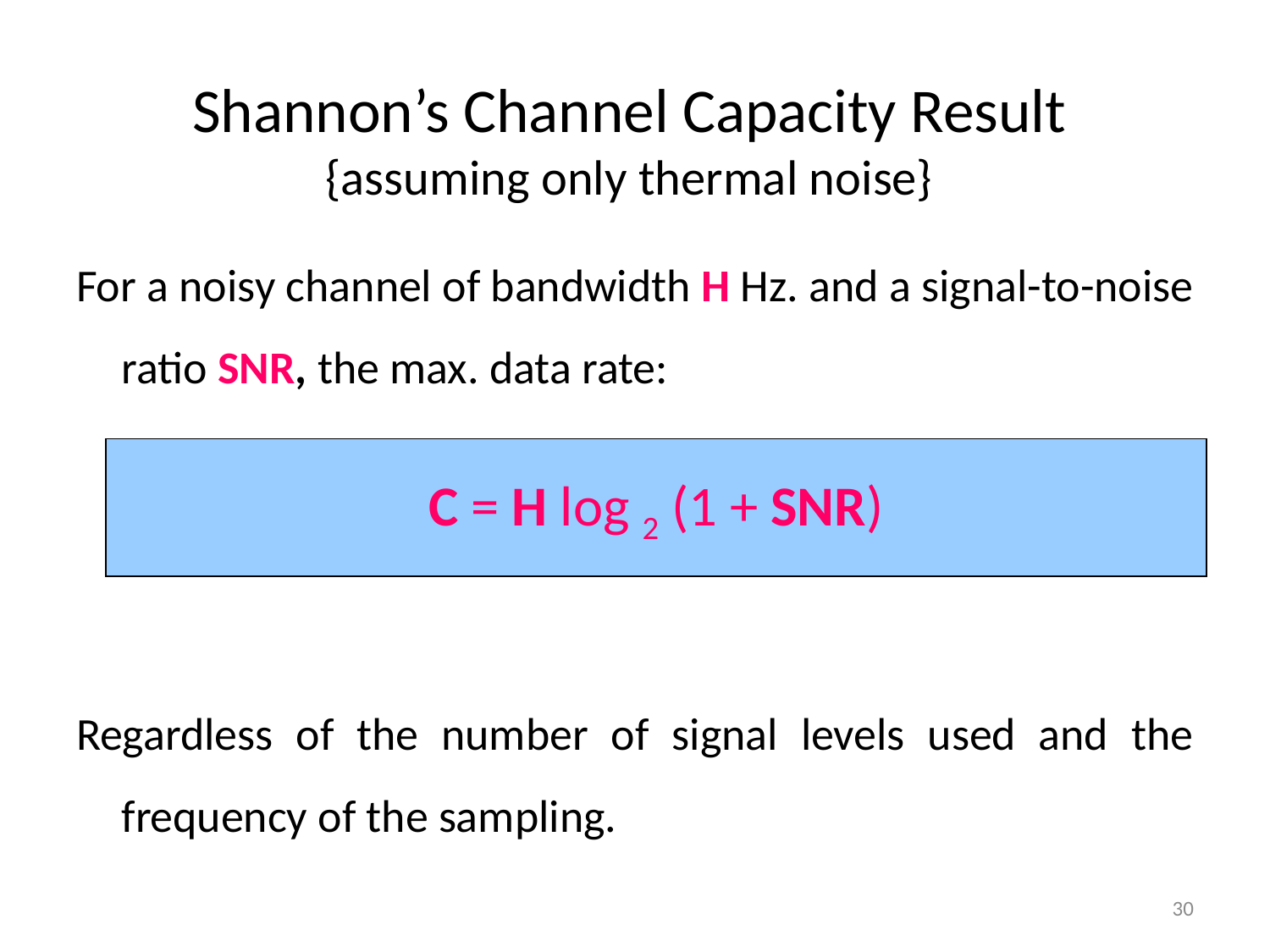

# Shannon’s Channel Capacity Result {assuming only thermal noise}
For a noisy channel of bandwidth H Hz. and a signal-to-noise ratio SNR, the max. data rate:

Regardless of the number of signal levels used and the frequency of the sampling.
C = H log 2 (1 + SNR)
30